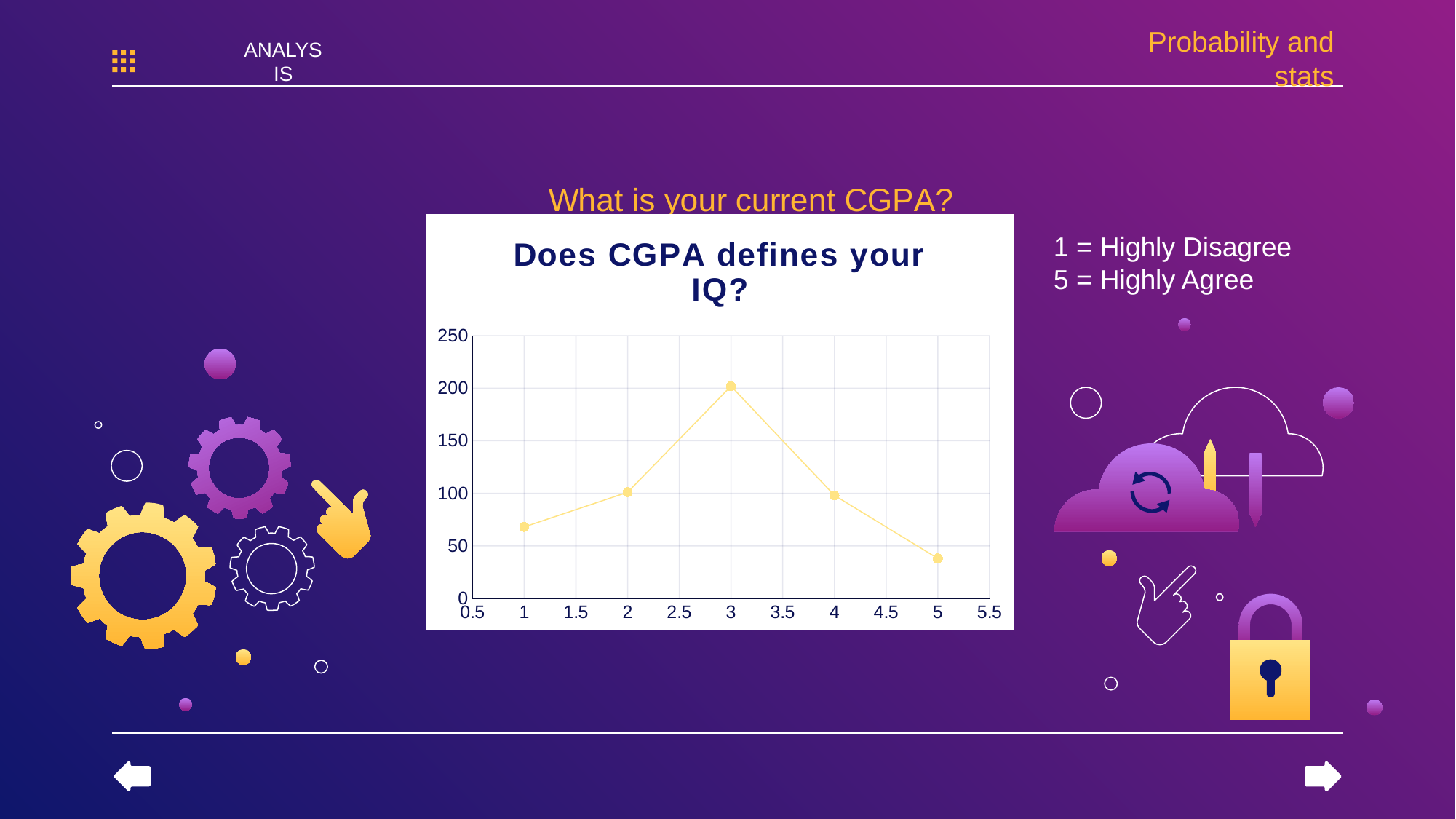

Probability and stats
ANALYSIS

### Chart: What is your current CGPA?

| Category |
|---|

### Chart: Does CGPA defines your IQ?

| Category |  |
|---|---|
1 = Highly Disagree
5 = Highly Agree